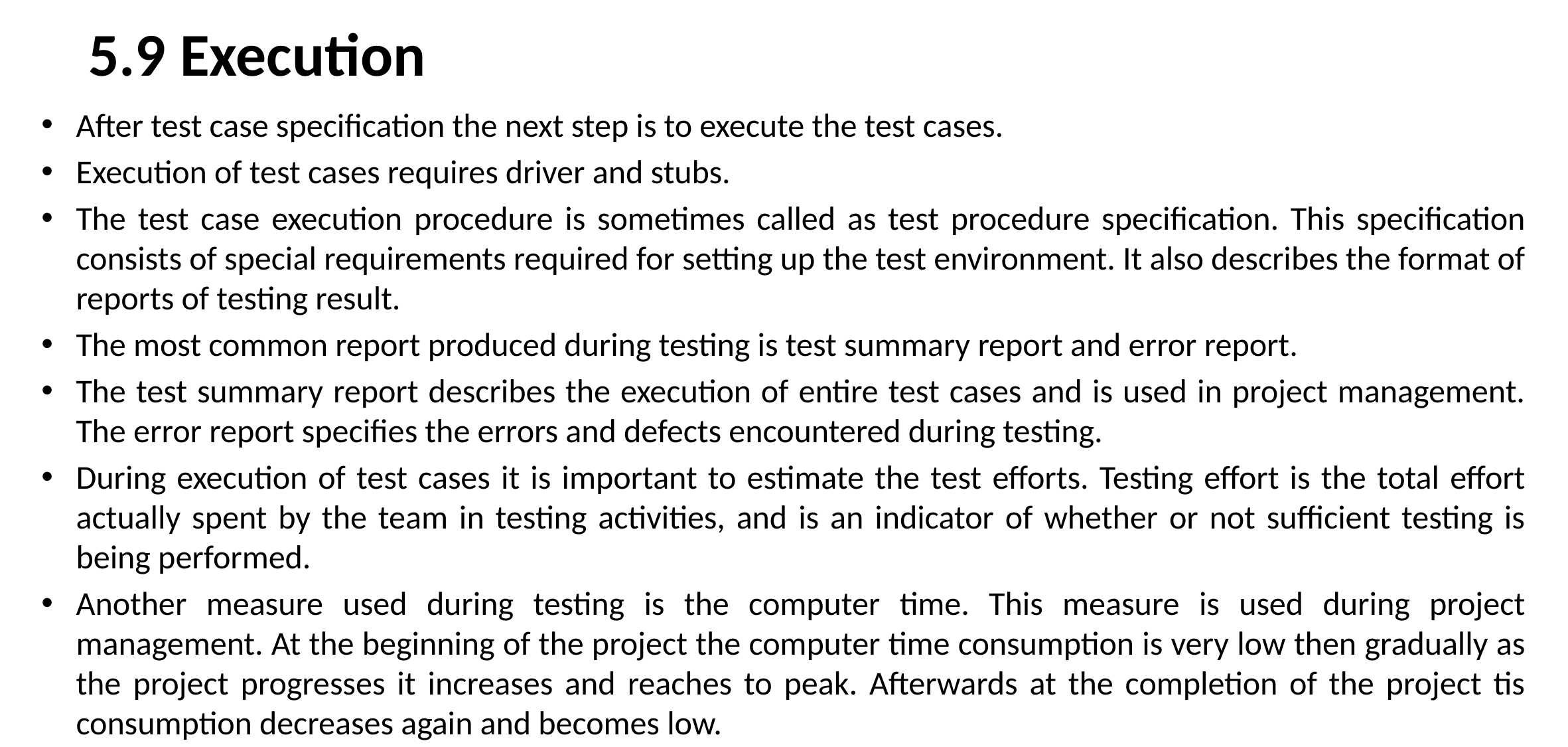

# 5.9 Execution
After test case specification the next step is to execute the test cases.
Execution of test cases requires driver and stubs.
The test case execution procedure is sometimes called as test procedure specification. This specification consists of special requirements required for setting up the test environment. It also describes the format of reports of testing result.
The most common report produced during testing is test summary report and error report.
The test summary report describes the execution of entire test cases and is used in project management. The error report specifies the errors and defects encountered during testing.
During execution of test cases it is important to estimate the test efforts. Testing effort is the total effort actually spent by the team in testing activities, and is an indicator of whether or not sufficient testing is being performed.
Another measure used during testing is the computer time. This measure is used during project management. At the beginning of the project the computer time consumption is very low then gradually as the project progresses it increases and reaches to peak. Afterwards at the completion of the project tis consumption decreases again and becomes low.